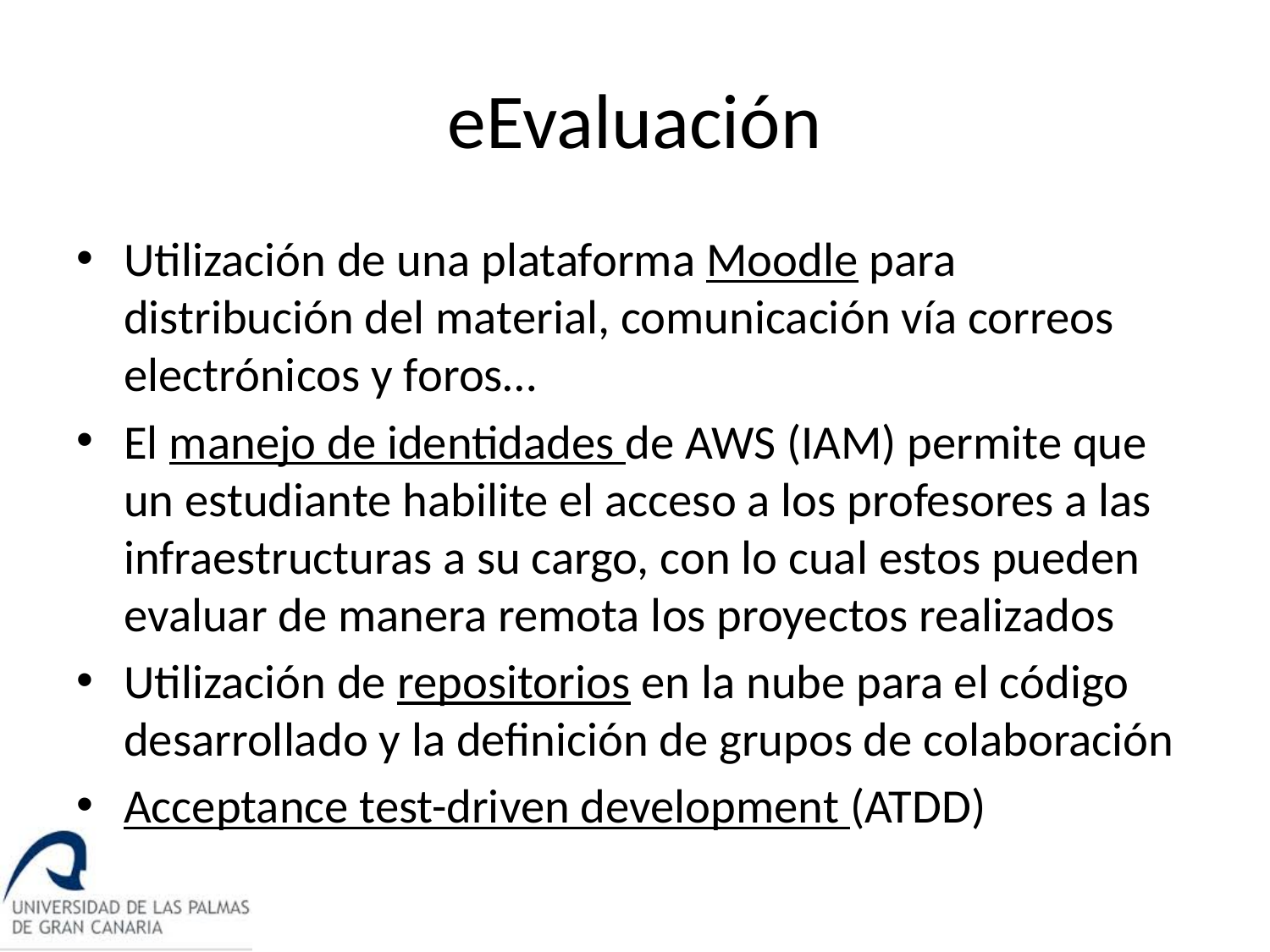

# eEvaluación
Utilización de una plataforma Moodle para distribución del material, comunicación vía correos electrónicos y foros…
El manejo de identidades de AWS (IAM) permite que un estudiante habilite el acceso a los profesores a las infraestructuras a su cargo, con lo cual estos pueden evaluar de manera remota los proyectos realizados
Utilización de repositorios en la nube para el código desarrollado y la definición de grupos de colaboración
Acceptance test-driven development (ATDD)